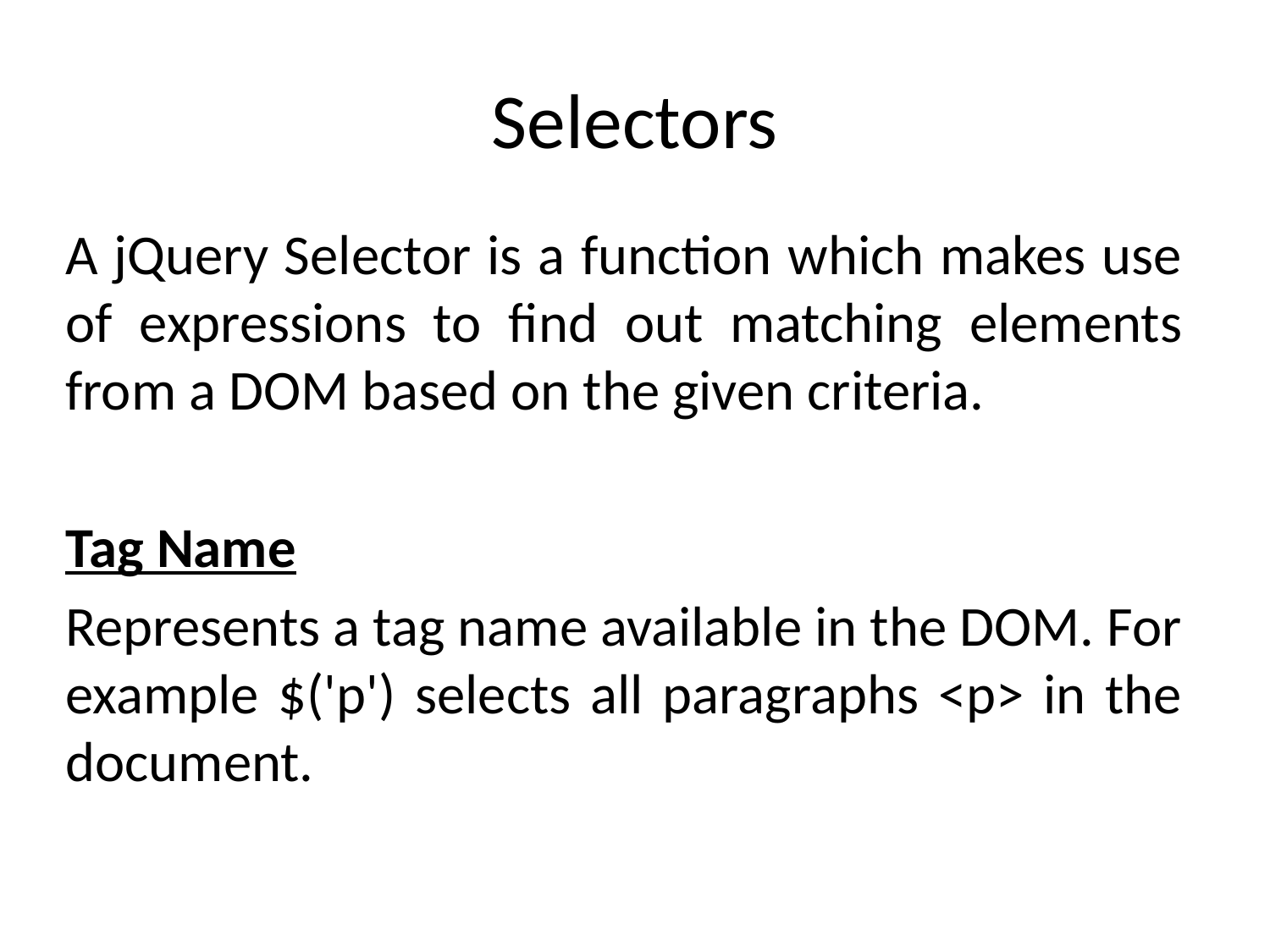

# Selectors
A jQuery Selector is a function which makes use of expressions to find out matching elements from a DOM based on the given criteria.

Tag Name
Represents a tag name available in the DOM. For example $('p') selects all paragraphs <p> in the document.